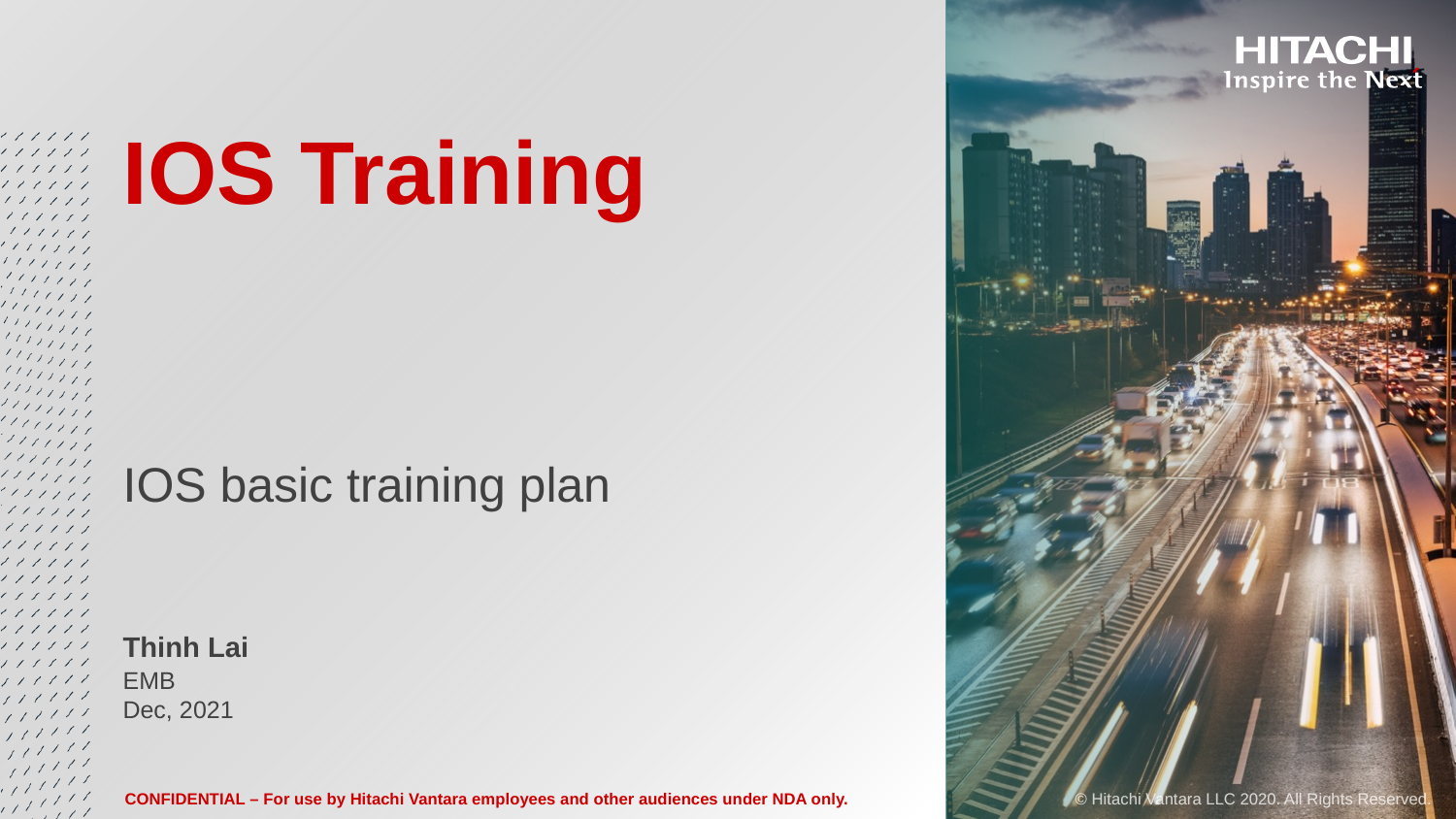

# IOS Training
IOS basic training plan

Thinh Lai
EMB
Dec, 2021